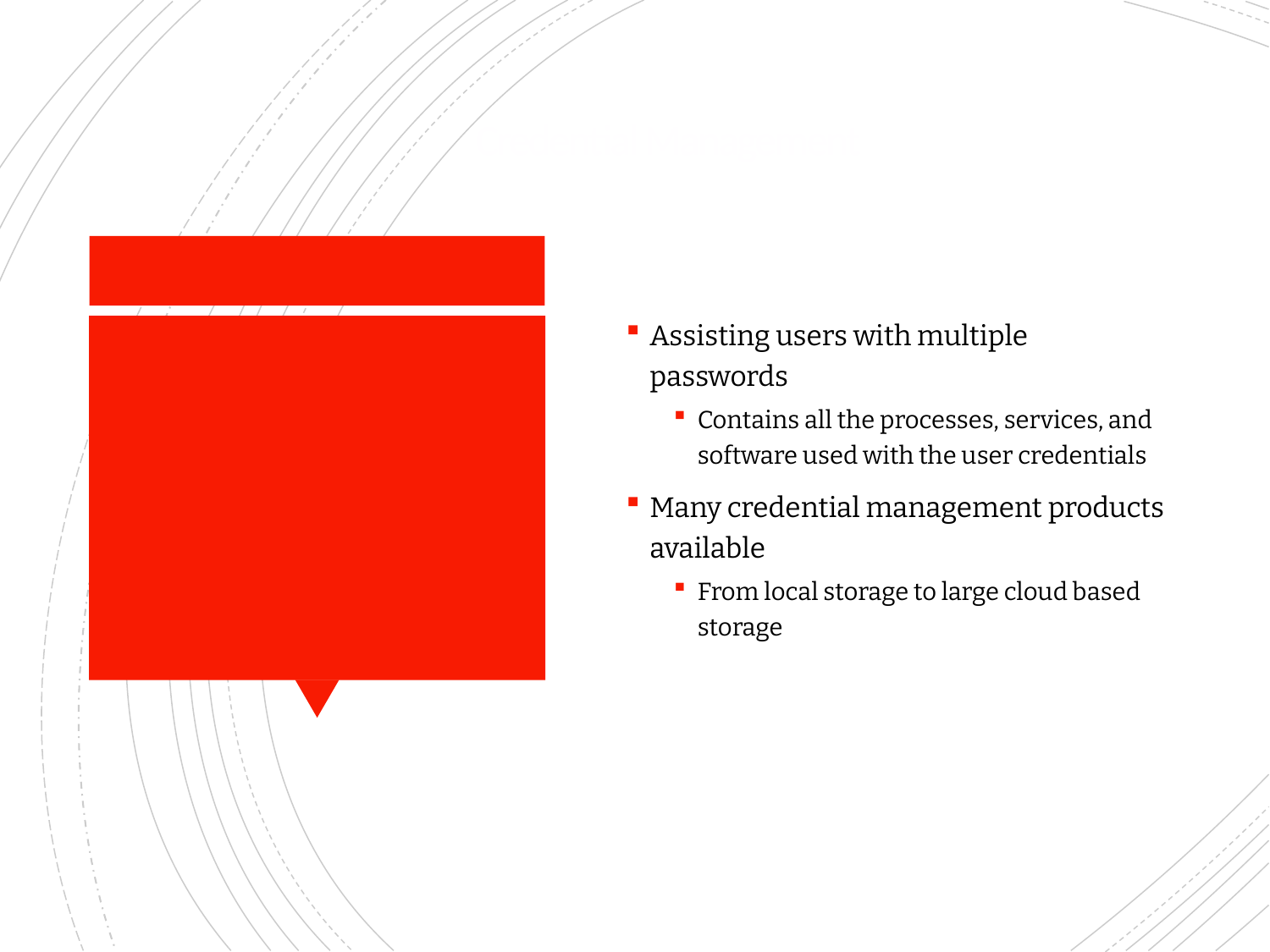

# Credential Management
Assisting users with multiple passwords
Contains all the processes, services, and software used with the user credentials
Many credential management products available
From local storage to large cloud based storage